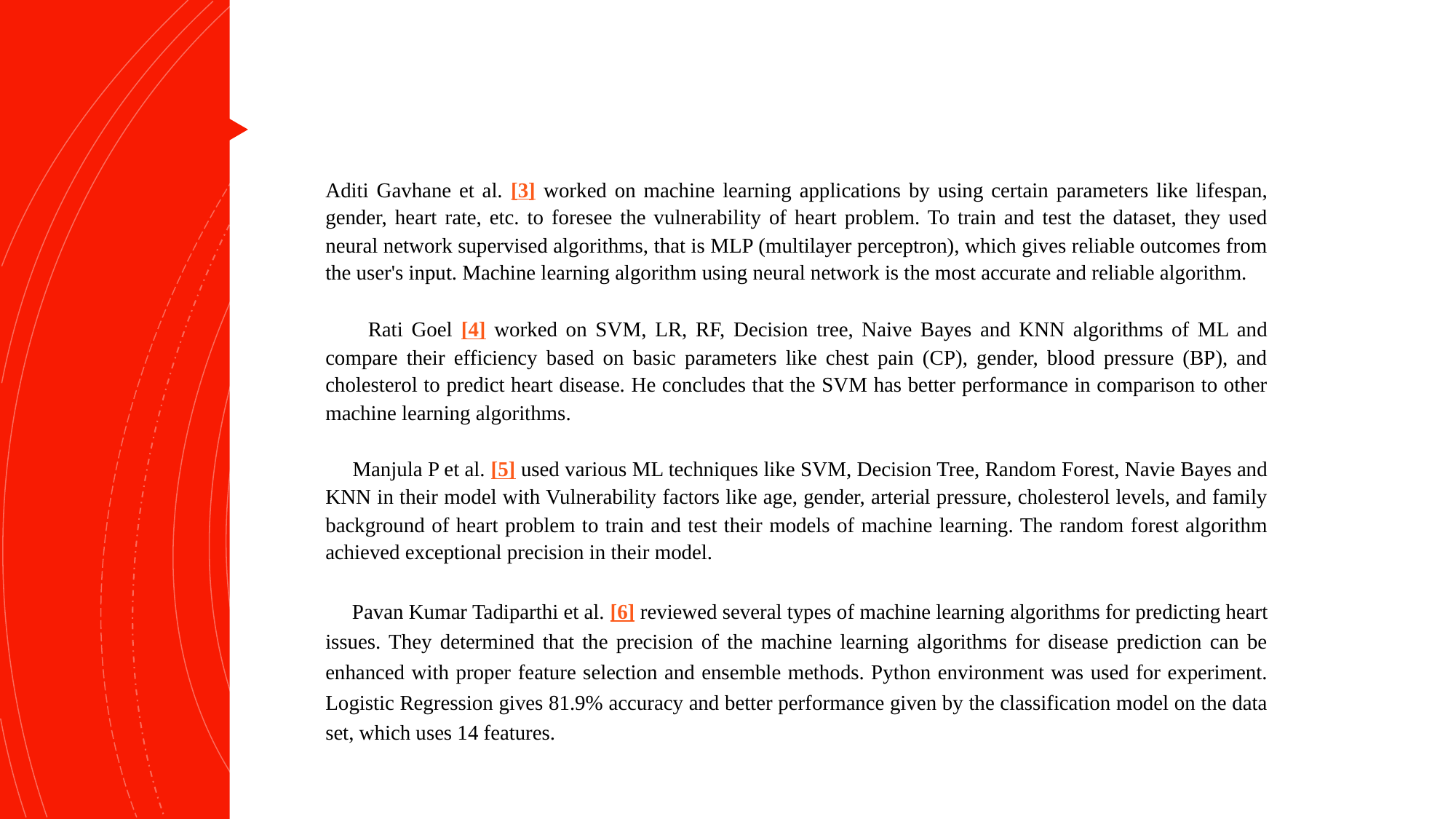

Aditi Gavhane et al. [3] worked on machine learning applications by using certain parameters like lifespan, gender, heart rate, etc. to foresee the vulnerability of heart problem. To train and test the dataset, they used neural network supervised algorithms, that is MLP (multilayer perceptron), which gives reliable outcomes from the user's input. Machine learning algorithm using neural network is the most accurate and reliable algorithm.
     Rati Goel [4] worked on SVM, LR, RF, Decision tree, Naive Bayes and KNN algorithms of ML and compare their efficiency based on basic parameters like chest pain (CP), gender, blood pressure (BP), and cholesterol to predict heart disease. He concludes that the SVM has better performance in comparison to other machine learning algorithms.
     Manjula P et al. [5] used various ML techniques like SVM, Decision Tree, Random Forest, Navie Bayes and KNN in their model with Vulnerability factors like age, gender, arterial pressure, cholesterol levels, and family background of heart problem to train and test their models of machine learning. The random forest algorithm achieved exceptional precision in their model.
     Pavan Kumar Tadiparthi et al. [6] reviewed several types of machine learning algorithms for predicting heart issues. They determined that the precision of the machine learning algorithms for disease prediction can be enhanced with proper feature selection and ensemble methods. Python environment was used for experiment. Logistic Regression gives 81.9% accuracy and better performance given by the classification model on the data set, which uses 14 features.